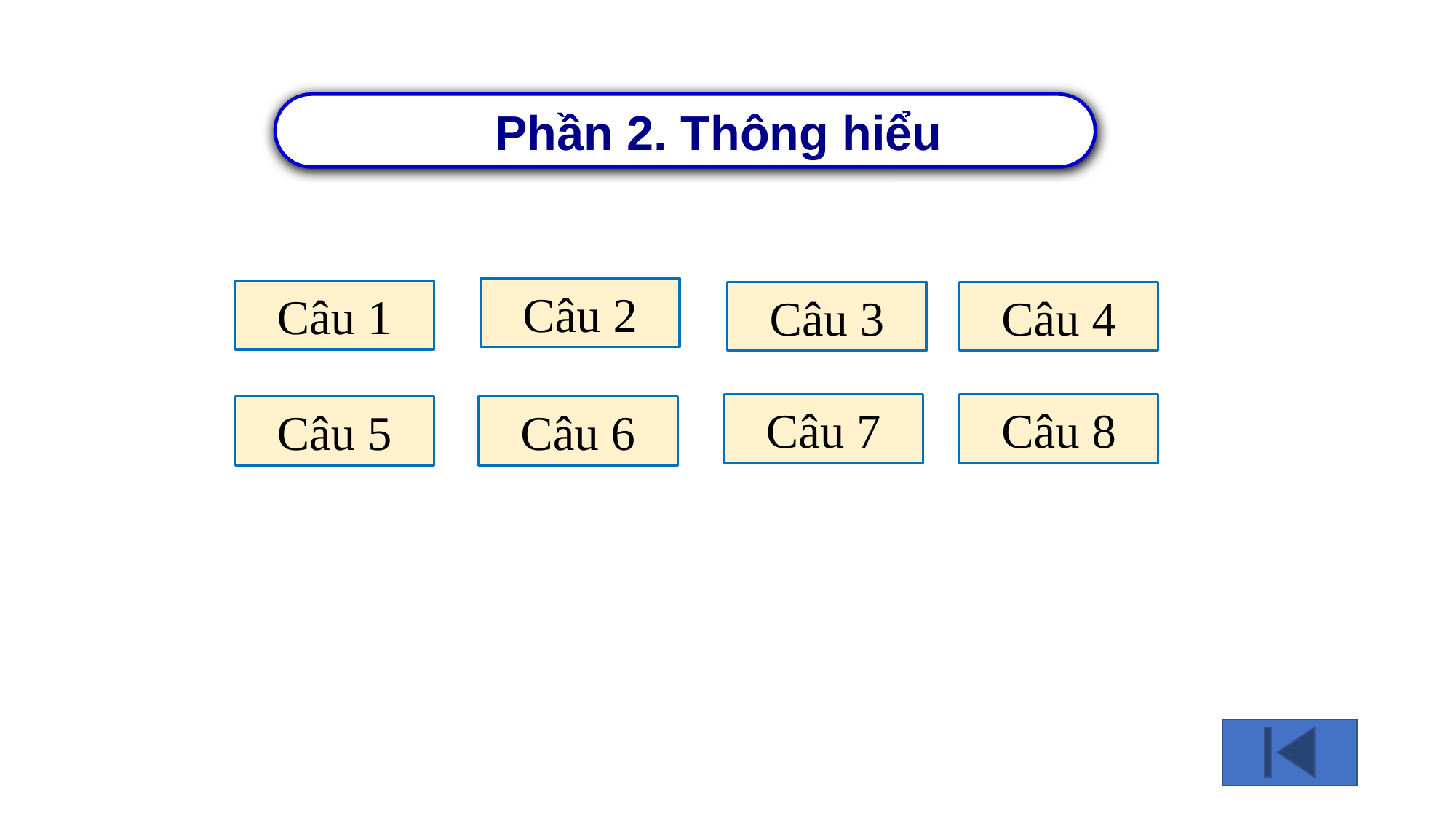

Phần 2. Thông hiểu
Câu 2
Câu 1
Câu 3
Câu 4
Câu 7
Câu 8
Câu 5
Câu 6